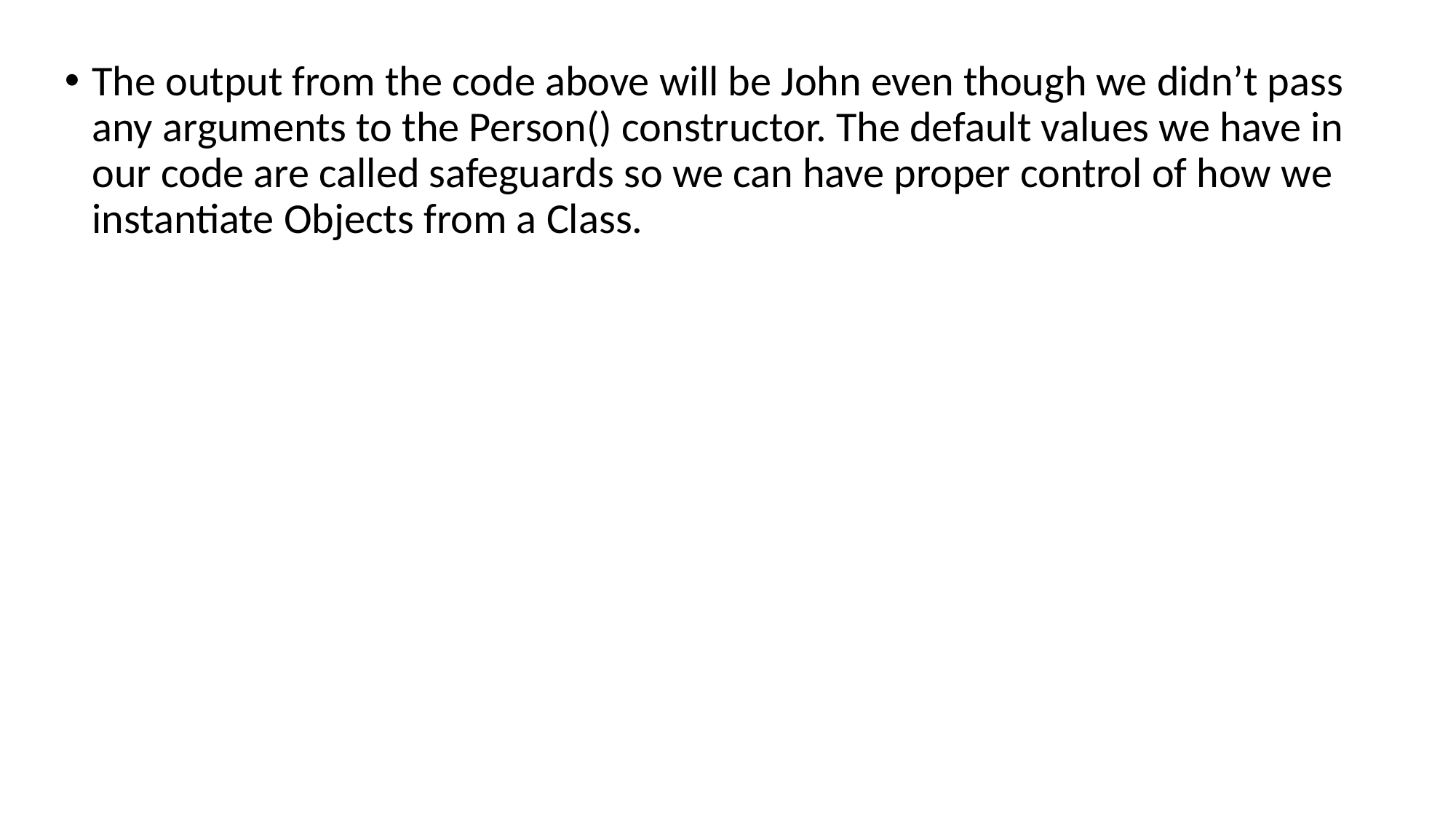

The output from the code above will be John even though we didn’t pass any arguments to the Person() constructor. The default values we have in our code are called safeguards so we can have proper control of how we instantiate Objects from a Class.